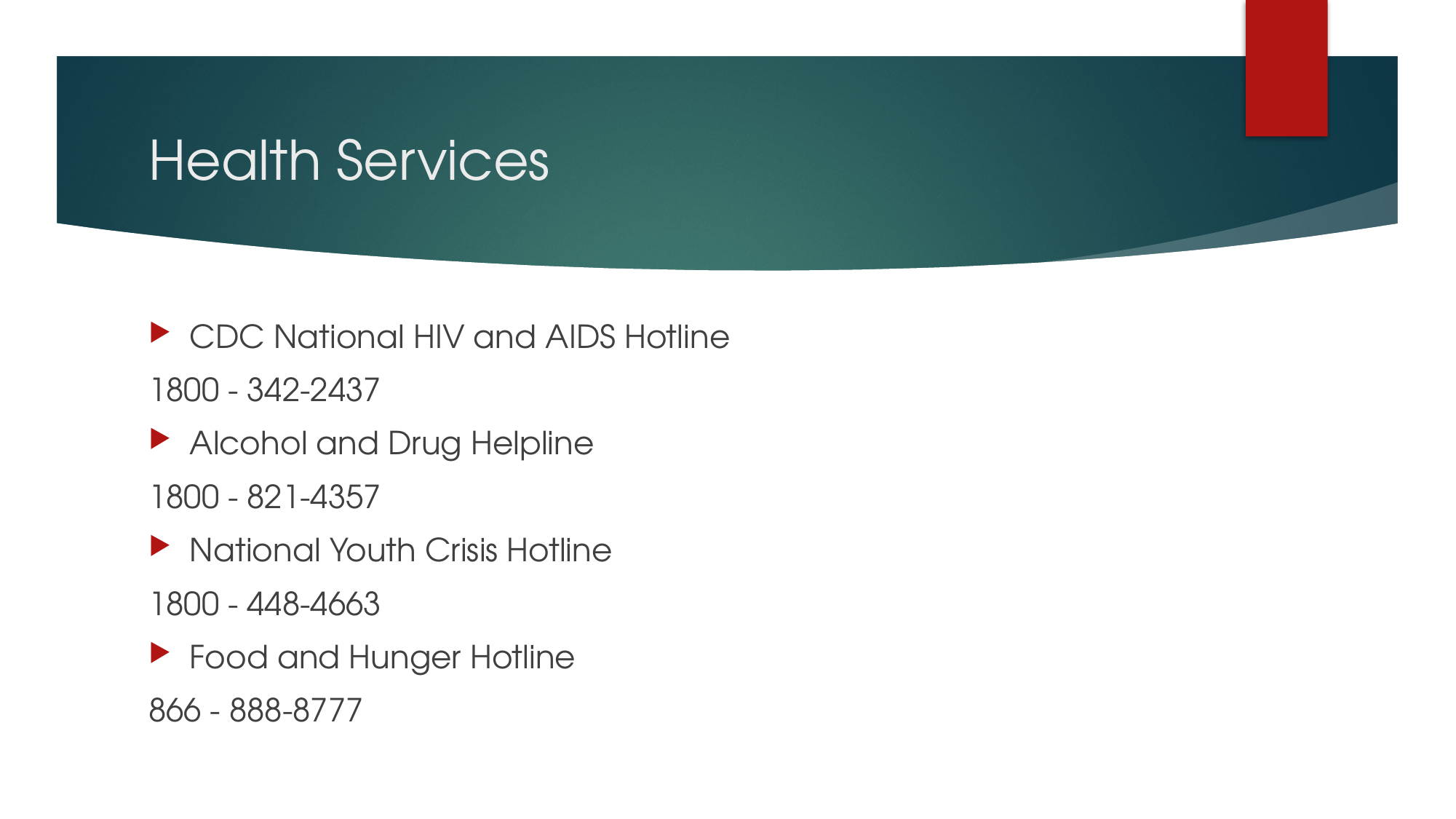

# Health Services
CDC National HIV and AIDS Hotline
1800 - 342-2437
Alcohol and Drug Helpline
1800 - 821-4357
National Youth Crisis Hotline
1800 - 448-4663
Food and Hunger Hotline
866 - 888-8777